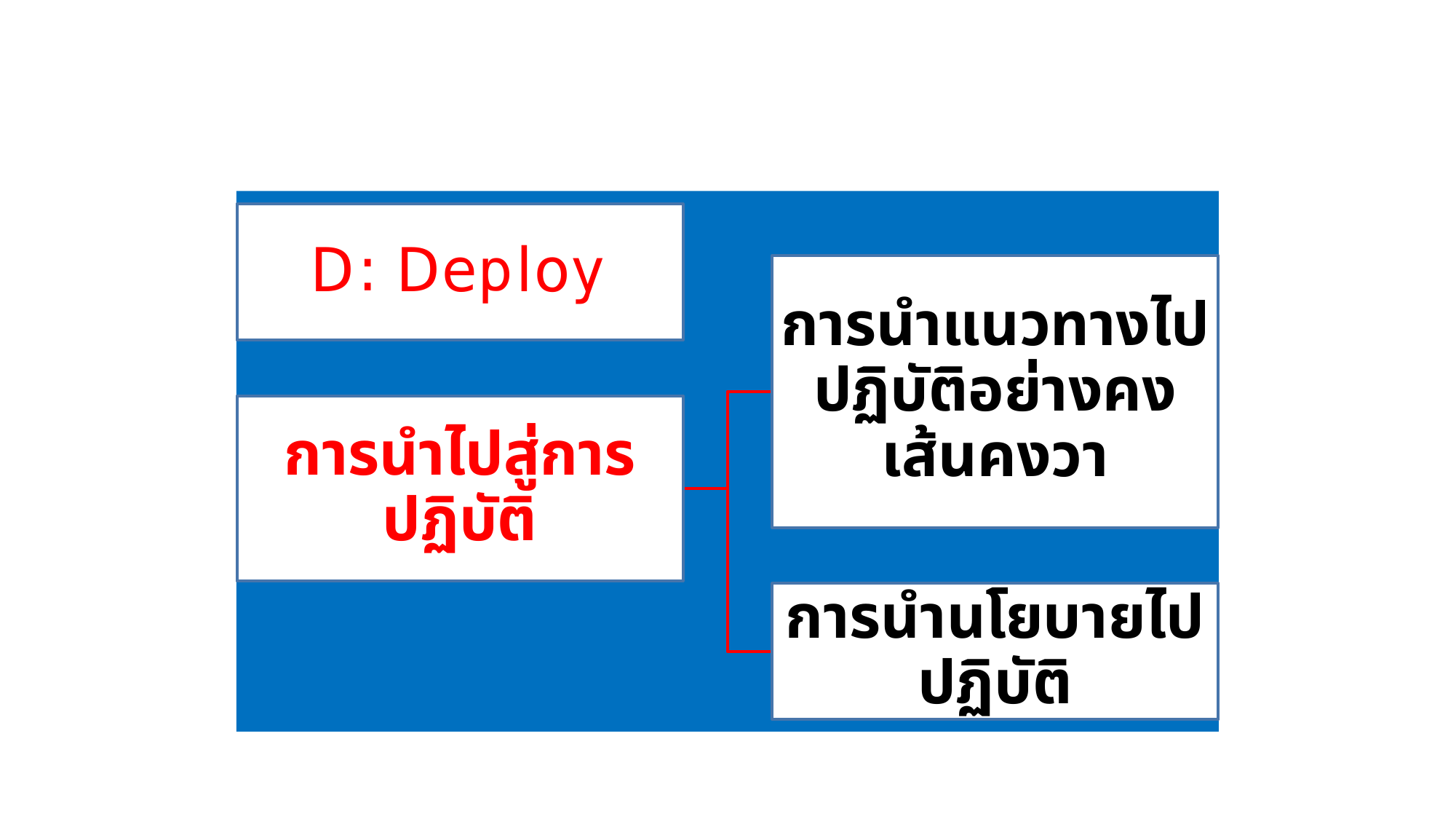

#
D: Deploy
การนำไปสู่การปฏิบัติ
การนำแนวทางไปปฏิบัติอย่างคงเส้นคงวา
การนำนโยบายไปปฏิบัติ